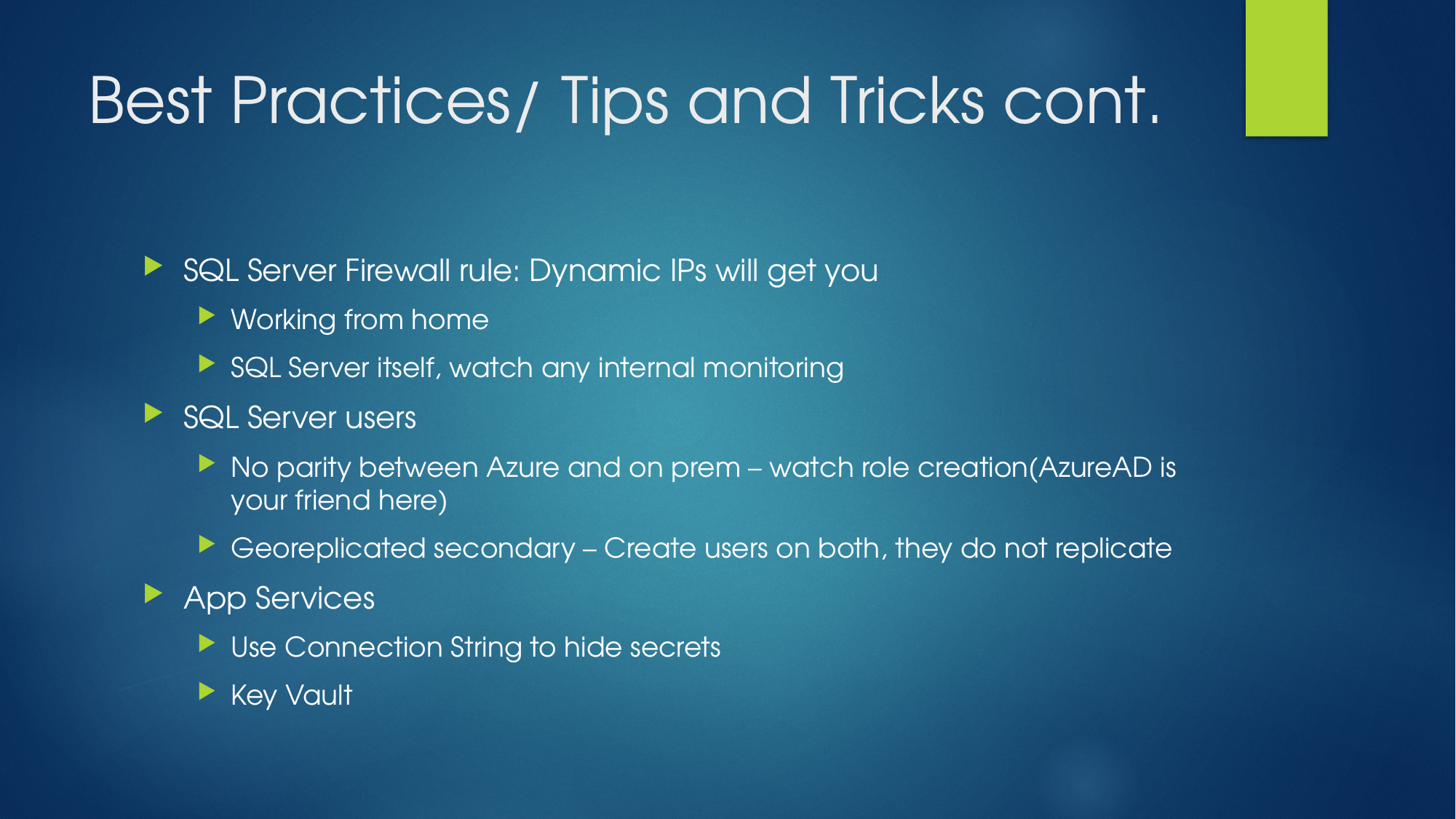

# Best Practices/ Tips and Tricks cont.
SQL Server Firewall rule: Dynamic IPs will get you
Working from home
SQL Server itself, watch any internal monitoring
SQL Server users
No parity between Azure and on prem – watch role creation(AzureAD is your friend here)
Georeplicated secondary – Create users on both, they do not replicate
App Services
Use Connection String to hide secrets
Key Vault